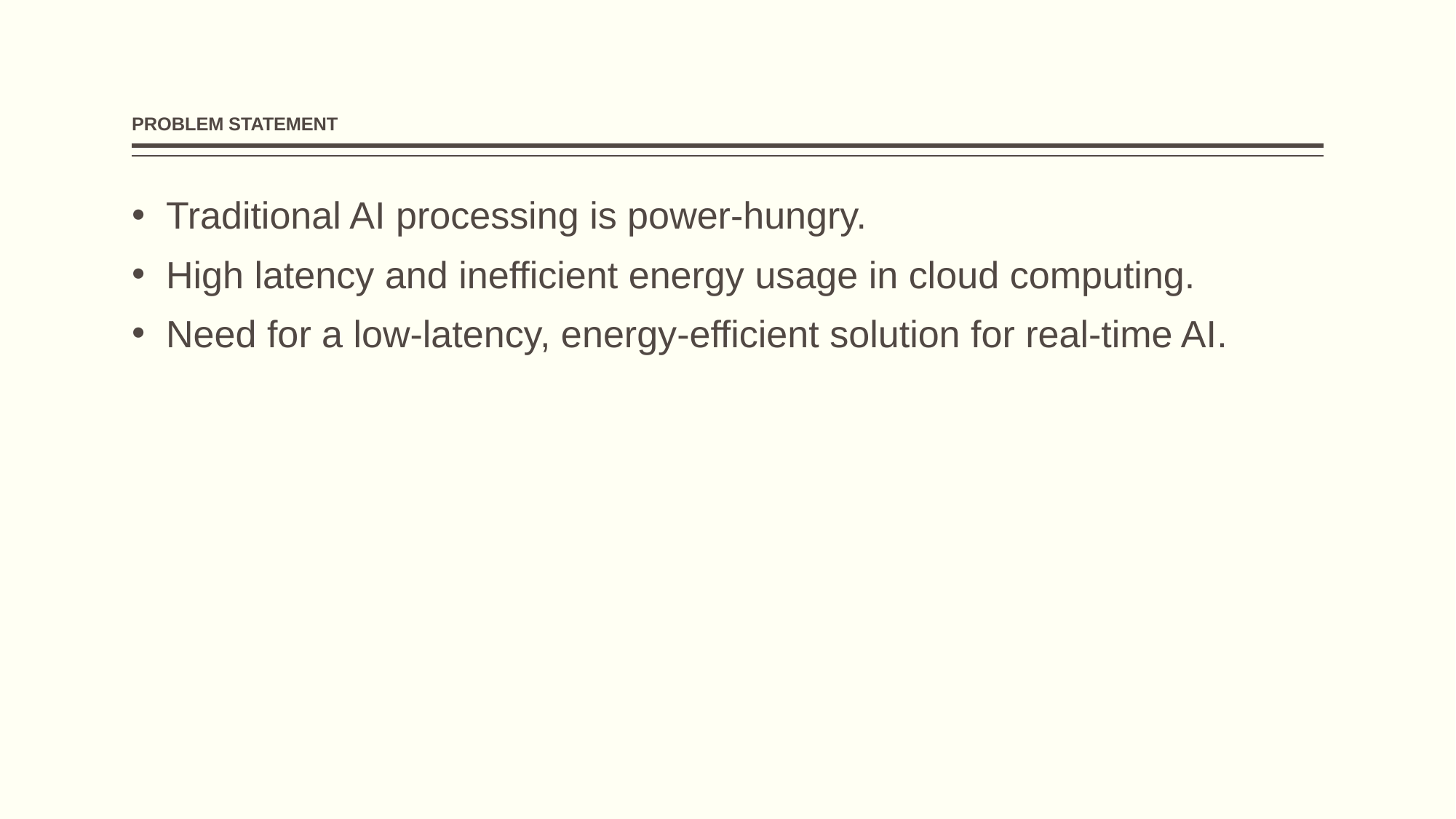

# PROBLEM STATEMENT
Traditional AI processing is power-hungry.
High latency and inefficient energy usage in cloud computing.
Need for a low-latency, energy-efficient solution for real-time AI.